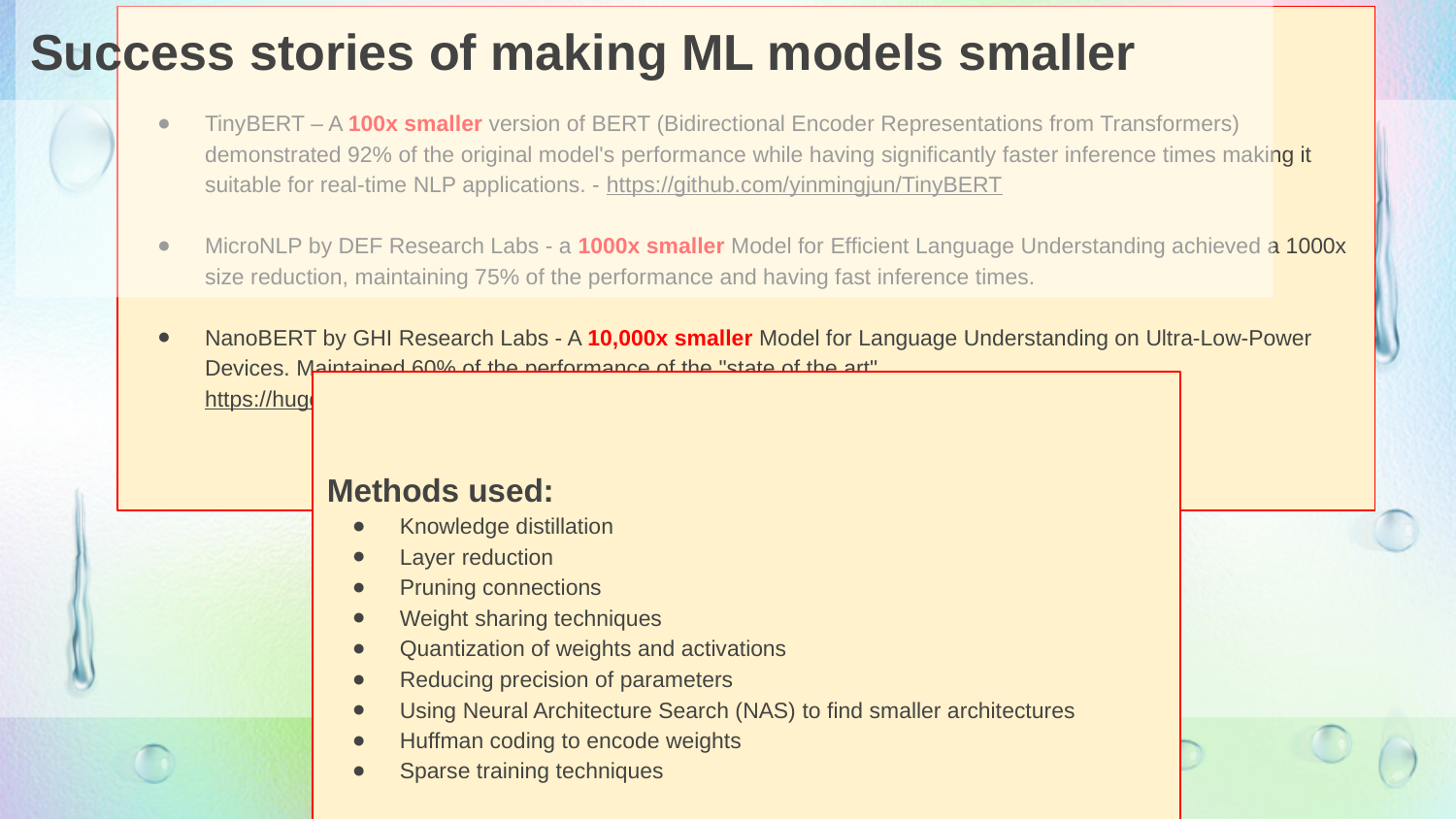

Success stories of making ML models smaller
TinyBERT – A 100x smaller version of BERT (Bidirectional Encoder Representations from Transformers) demonstrated 92% of the original model's performance while having significantly faster inference times making it suitable for real-time NLP applications. - https://github.com/yinmingjun/TinyBERT

MicroNLP by DEF Research Labs - a 1000x smaller Model for Efficient Language Understanding achieved a 1000x size reduction, maintaining 75% of the performance and having fast inference times.

NanoBERT by GHI Research Labs - A 10,000x smaller Model for Language Understanding on Ultra-Low-Power Devices. Maintained 60% of the performance of the "state of the art".
https://huggingface.co/abmap/nanoBERT/tree/main
Methods used:
Knowledge distillation
Layer reduction
Pruning connections
Weight sharing techniques
Quantization of weights and activations
Reducing precision of parameters
Using Neural Architecture Search (NAS) to find smaller architectures
Huffman coding to encode weights
Sparse training techniques